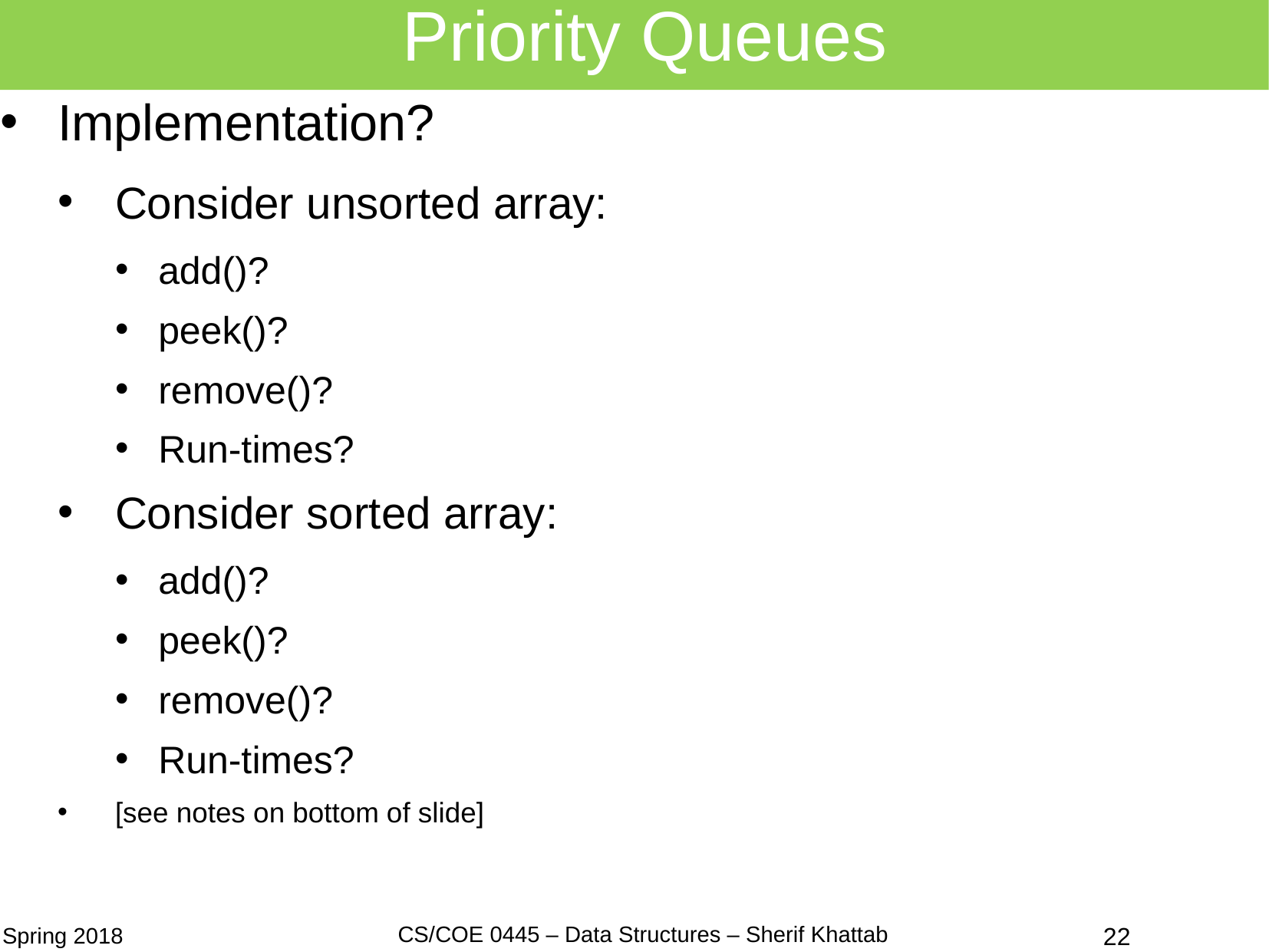

# Priority Queues
Implementation?
Consider unsorted array:
add()?
peek()?
remove()?
Run-times?
Consider sorted array:
add()?
peek()?
remove()?
Run-times?
[see notes on bottom of slide]
22
CS/COE 0445 – Data Structures – Sherif Khattab
Spring 2018